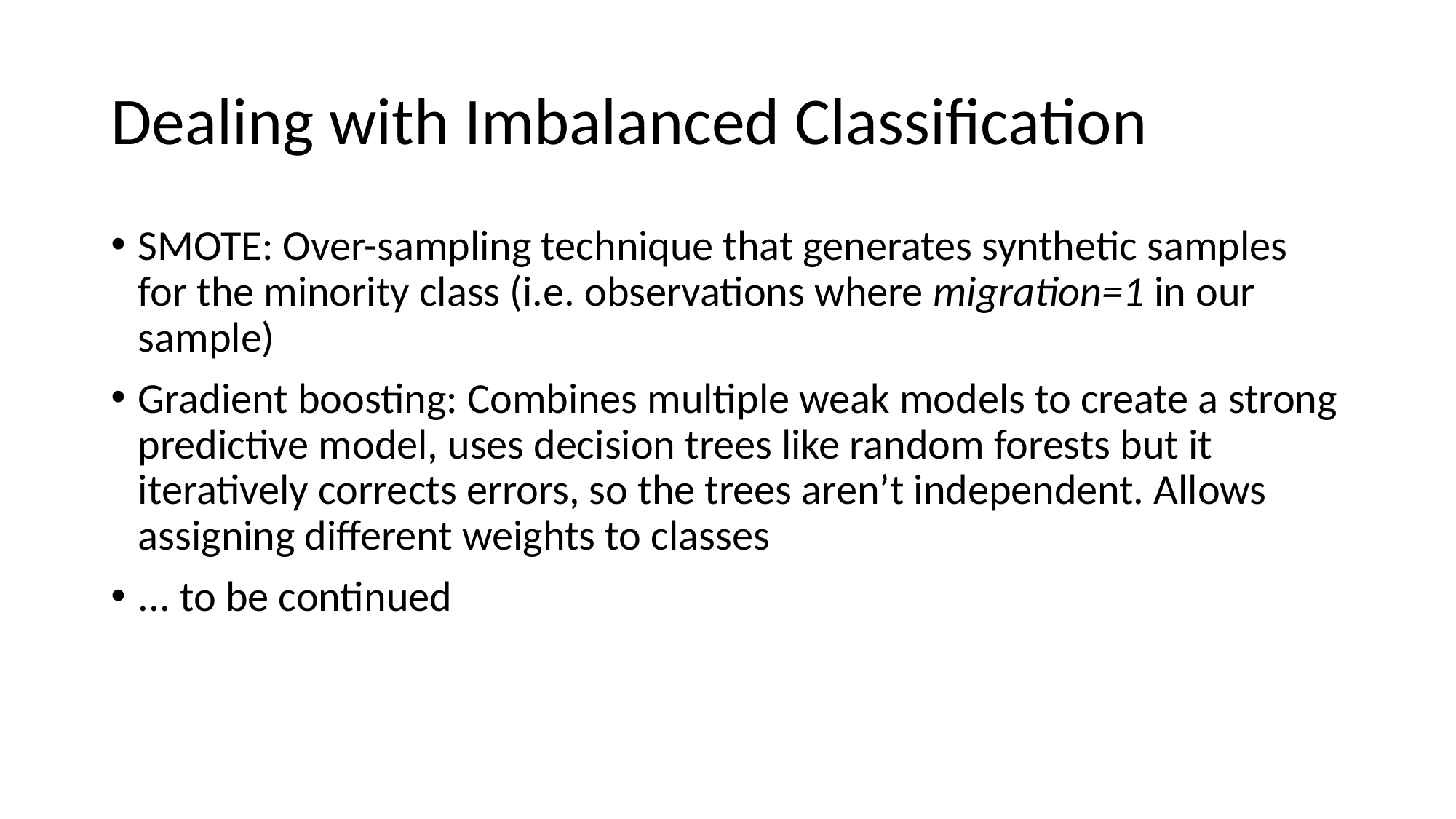

# Dealing with Imbalanced Classification
SMOTE: Over-sampling technique that generates synthetic samples for the minority class (i.e. observations where migration=1 in our sample)
Gradient boosting: Combines multiple weak models to create a strong predictive model, uses decision trees like random forests but it iteratively corrects errors, so the trees aren’t independent. Allows assigning different weights to classes
... to be continued